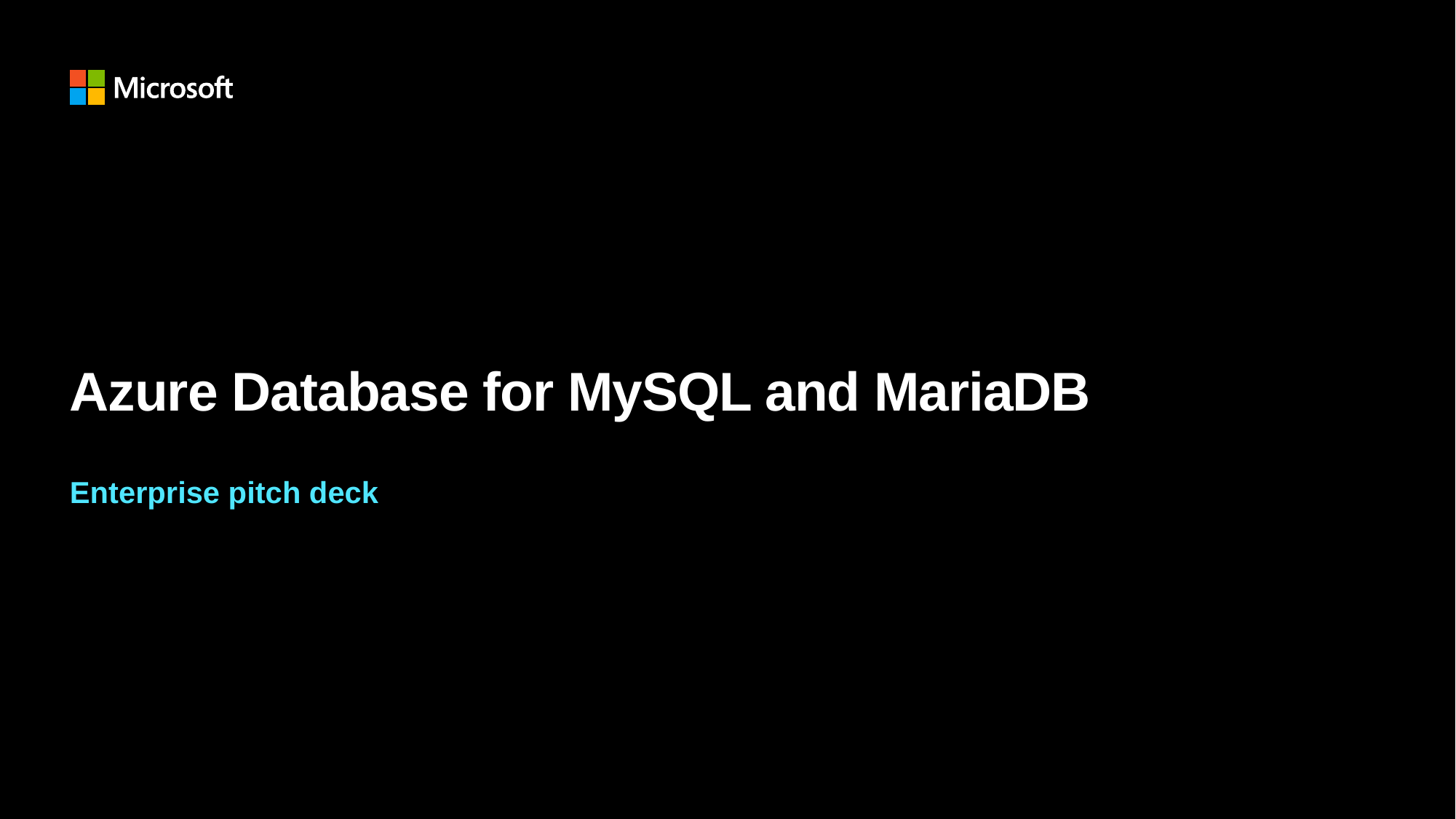

# Azure Database for MySQL and MariaDB
Enterprise pitch deck